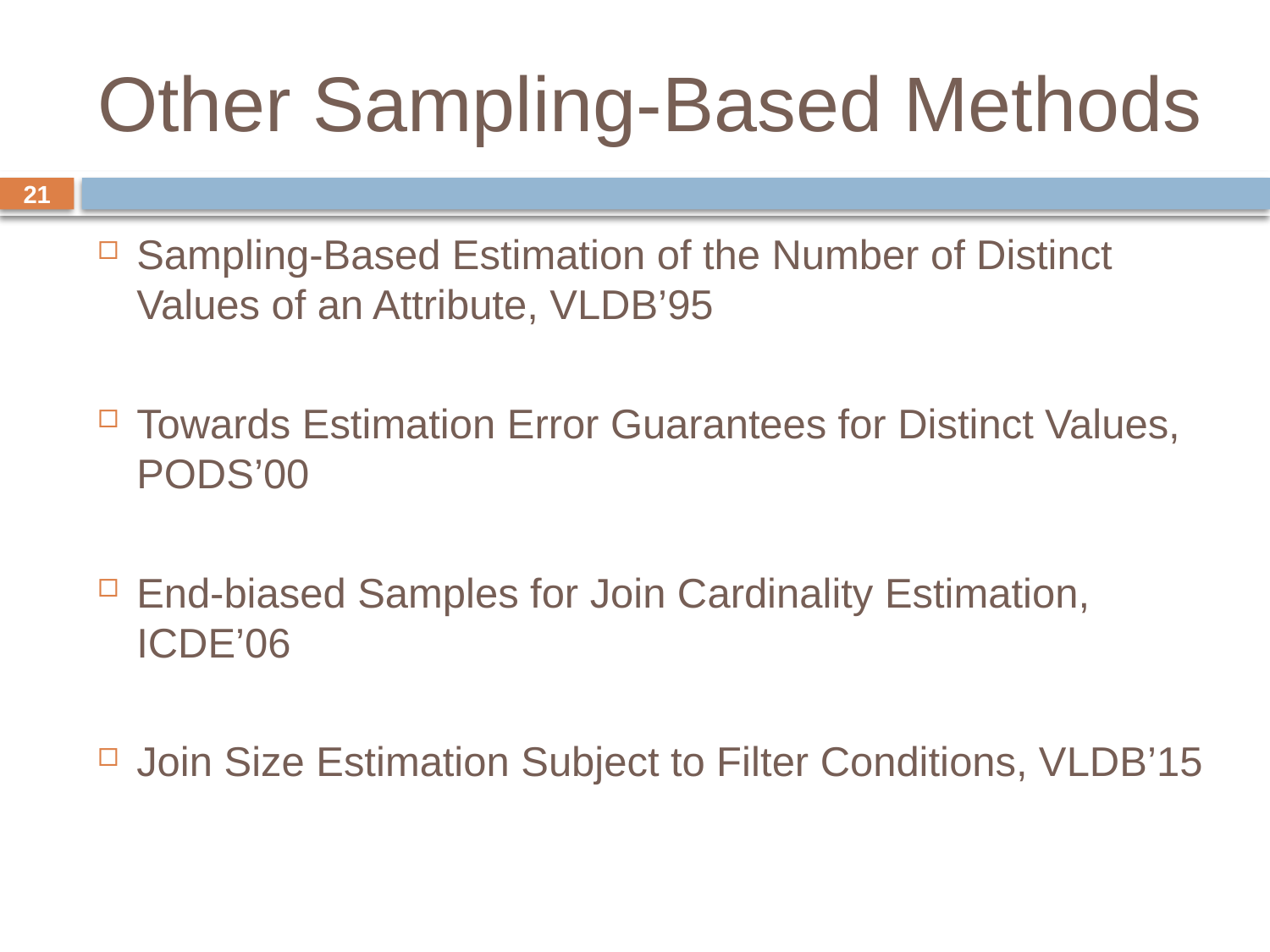

# Other Sampling-Based Methods
21
Sampling-Based Estimation of the Number of Distinct Values of an Attribute, VLDB’95

Towards Estimation Error Guarantees for Distinct Values, PODS’00

End-biased Samples for Join Cardinality Estimation, ICDE’06

Join Size Estimation Subject to Filter Conditions, VLDB’15